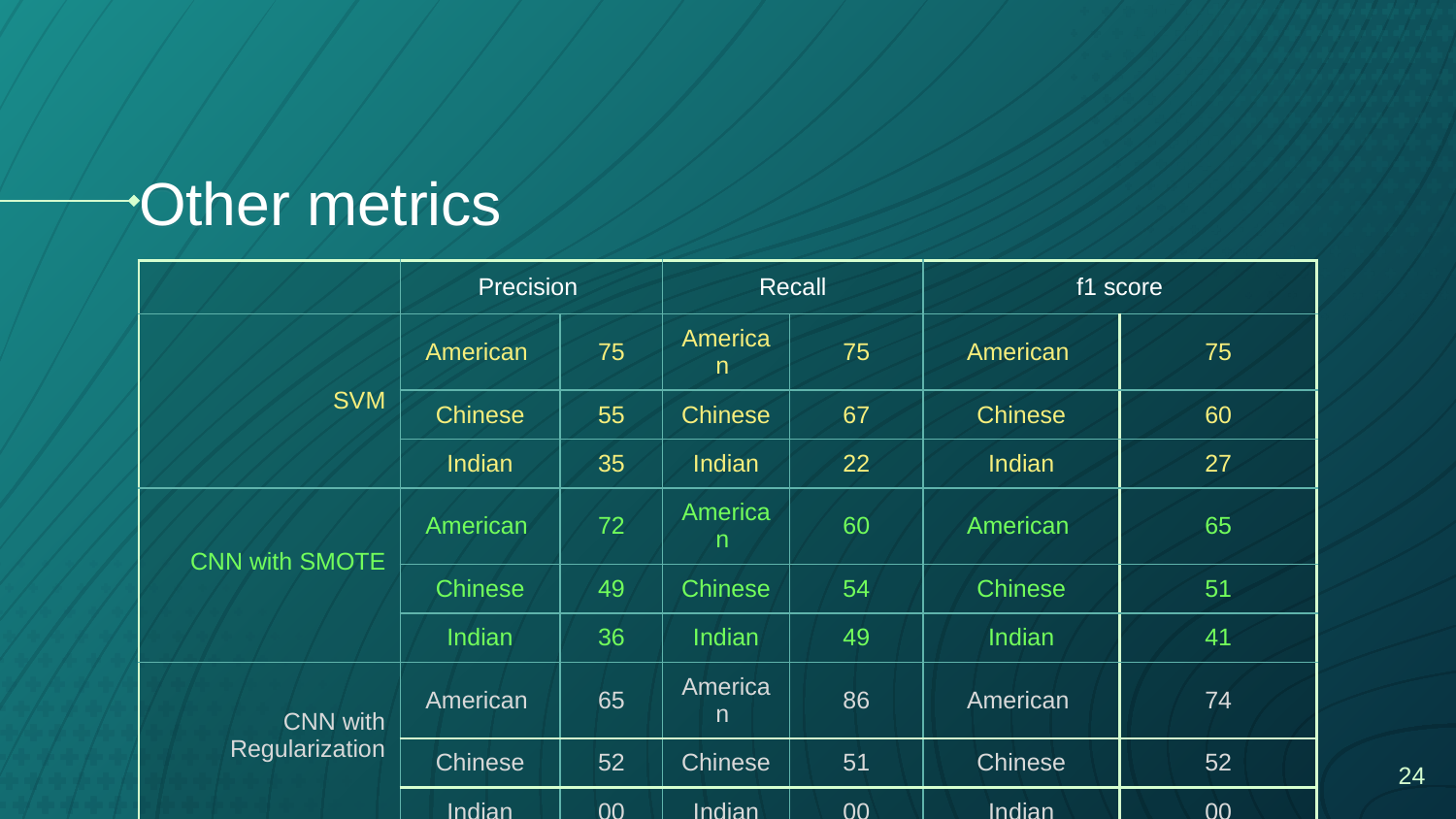

# Other metrics
|  | Precision |  | Recall |  | f1 score |  |
| --- | --- | --- | --- | --- | --- | --- |
| SVM | American | 75 | American | 75 | American | 75 |
|  | Chinese | 55 | Chinese | 67 | Chinese | 60 |
|  | Indian | 35 | Indian | 22 | Indian | 27 |
| CNN with SMOTE | American | 72 | American | 60 | American | 65 |
|  | Chinese | 49 | Chinese | 54 | Chinese | 51 |
|  | Indian | 36 | Indian | 49 | Indian | 41 |
| CNN with Regularization | American | 65 | American | 86 | American | 74 |
|  | Chinese | 52 | Chinese | 51 | Chinese | 52 |
|  | Indian | 00 | Indian | 00 | Indian | 00 |
24